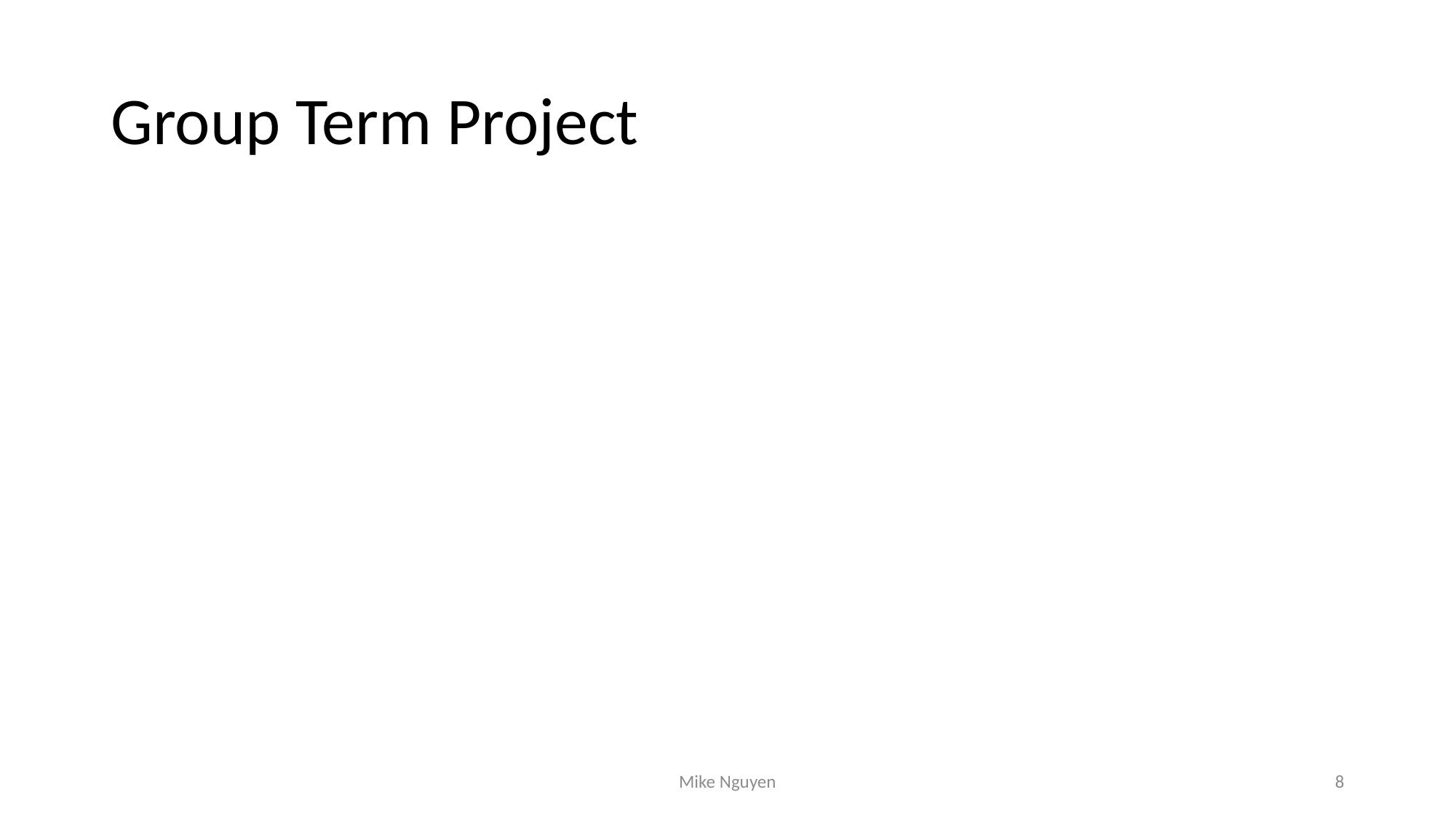

# Group Term Project

Mike Nguyen
8